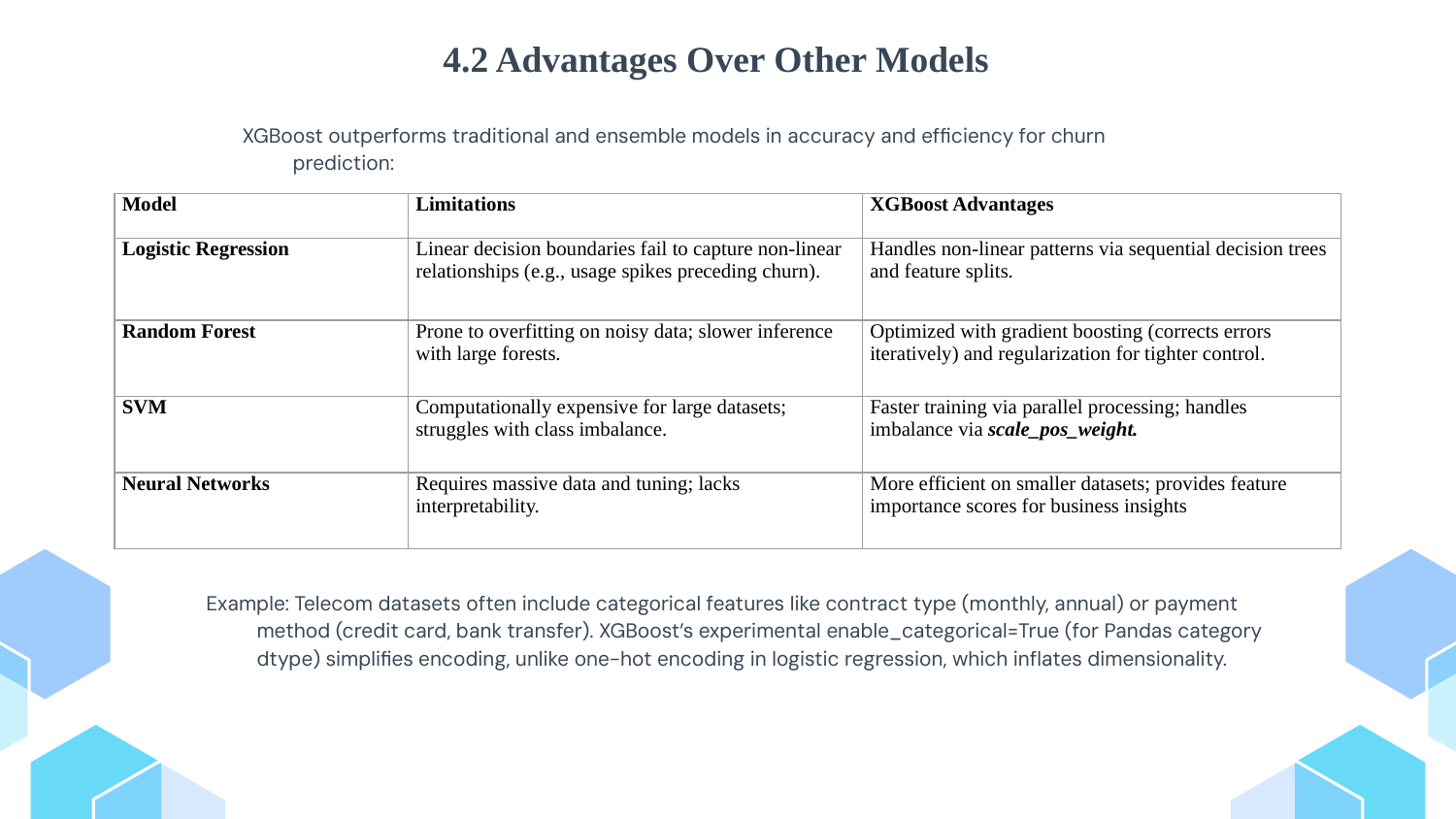

4.2 Advantages Over Other Models
XGBoost outperforms traditional and ensemble models in accuracy and efficiency for churn prediction:
| Model | Limitations | XGBoost Advantages |
| --- | --- | --- |
| Logistic Regression | Linear decision boundaries fail to capture non-linear relationships (e.g., usage spikes preceding churn). | Handles non-linear patterns via sequential decision trees and feature splits. |
| Random Forest | Prone to overfitting on noisy data; slower inference with large forests. | Optimized with gradient boosting (corrects errors iteratively) and regularization for tighter control. |
| SVM | Computationally expensive for large datasets; struggles with class imbalance. | Faster training via parallel processing; handles imbalance via scale\_pos\_weight. |
| Neural Networks | Requires massive data and tuning; lacks interpretability. | More efficient on smaller datasets; provides feature importance scores for business insights |
Example: Telecom datasets often include categorical features like contract type (monthly, annual) or payment method (credit card, bank transfer). XGBoost’s experimental enable_categorical=True (for Pandas category dtype) simplifies encoding, unlike one-hot encoding in logistic regression, which inflates dimensionality.